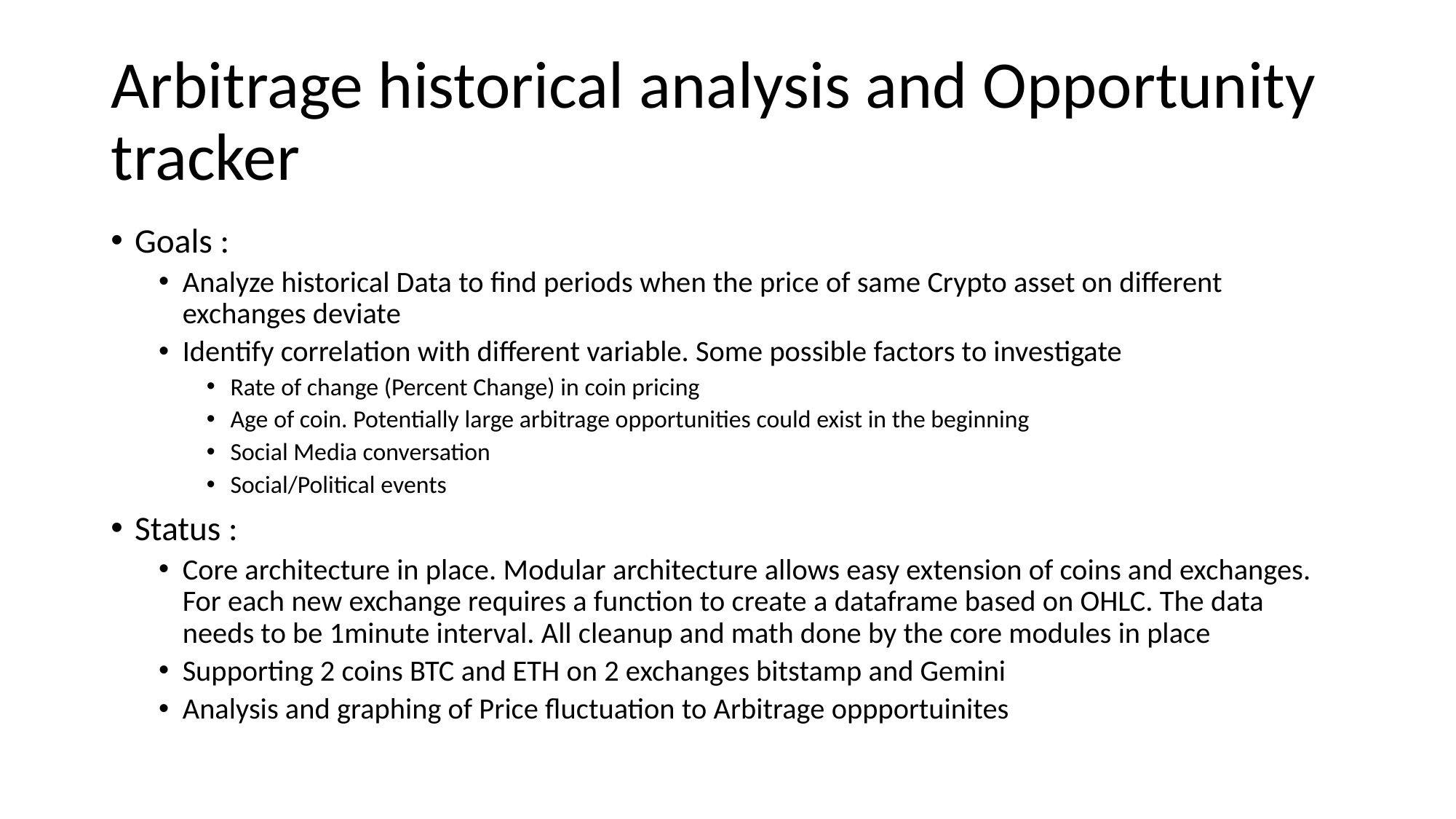

# Arbitrage historical analysis and Opportunity tracker
Goals :
Analyze historical Data to find periods when the price of same Crypto asset on different exchanges deviate
Identify correlation with different variable. Some possible factors to investigate
Rate of change (Percent Change) in coin pricing
Age of coin. Potentially large arbitrage opportunities could exist in the beginning
Social Media conversation
Social/Political events
Status :
Core architecture in place. Modular architecture allows easy extension of coins and exchanges. For each new exchange requires a function to create a dataframe based on OHLC. The data needs to be 1minute interval. All cleanup and math done by the core modules in place
Supporting 2 coins BTC and ETH on 2 exchanges bitstamp and Gemini
Analysis and graphing of Price fluctuation to Arbitrage oppportuinites